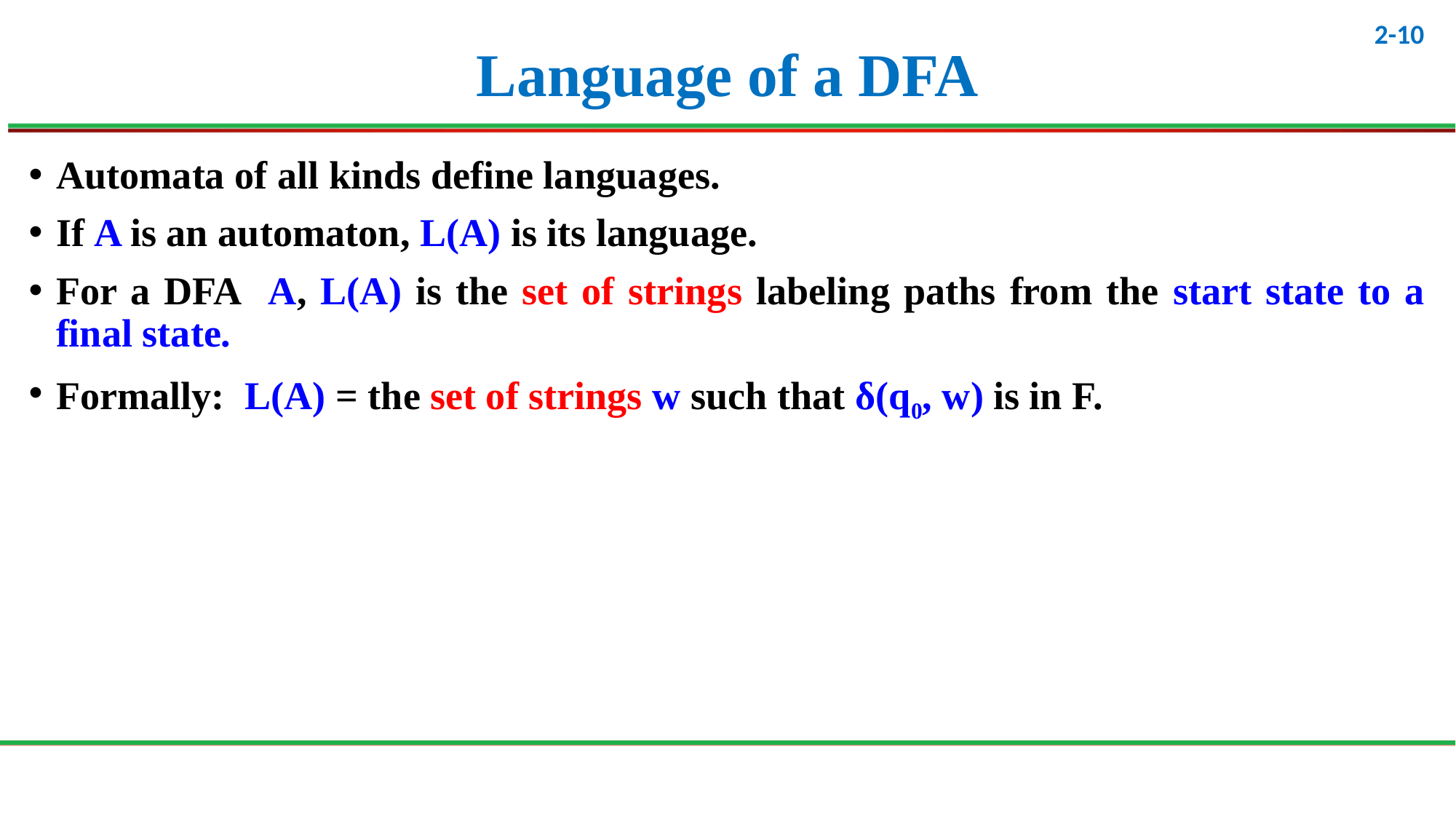

# Language of a DFA
Automata of all kinds define languages.
If A is an automaton, L(A) is its language.
For a DFA  A, L(A) is the set of strings labeling paths from the start state to a final state.
Formally:  L(A) = the set of strings w such that δ(q0, w) is in F.